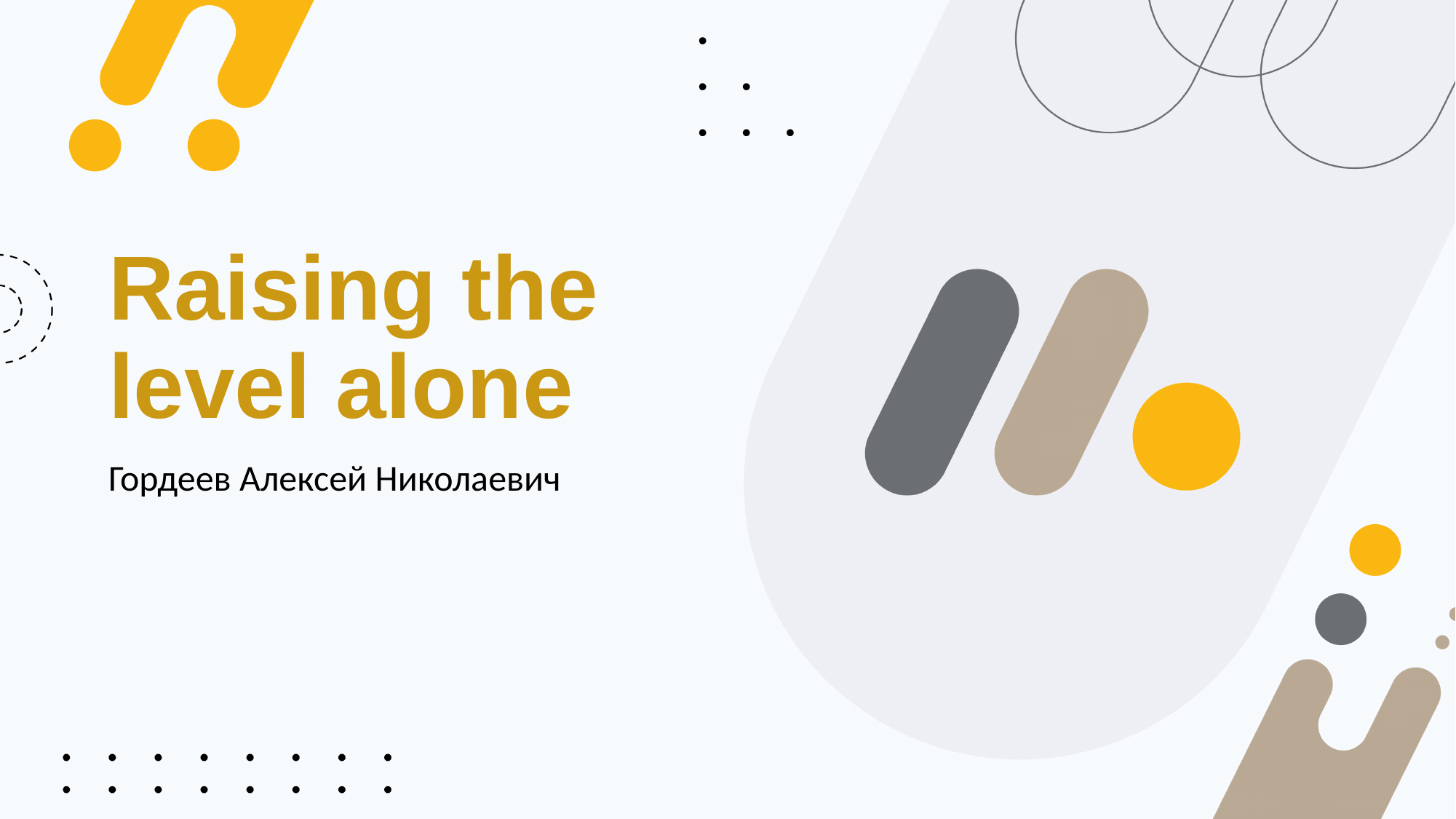

# Raising the level alone
Гордеев Алексей Николаевич